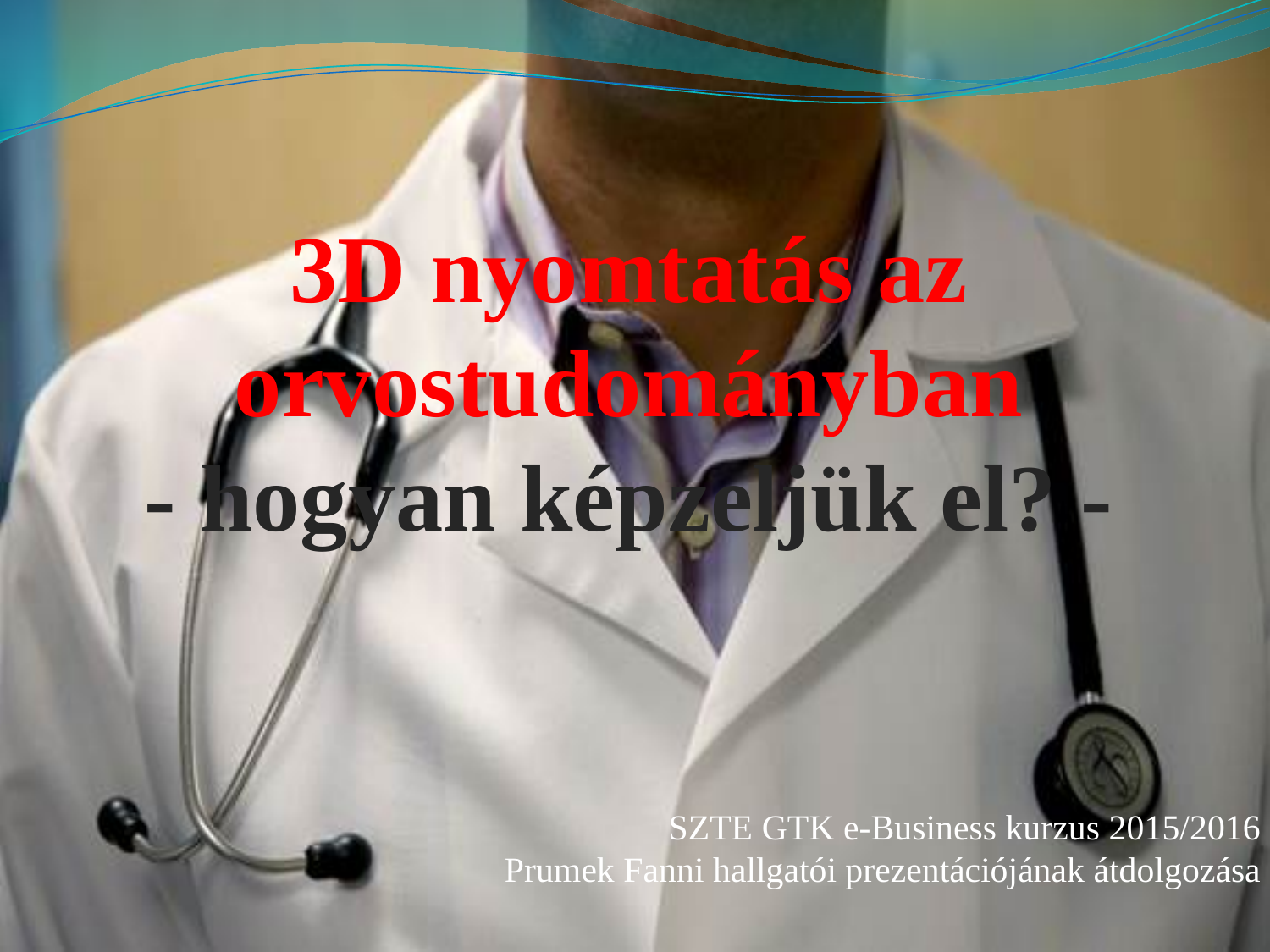

# 3D nyomtatás az orvostudományban - hogyan képzeljük el? -
SZTE GTK e-Business kurzus 2015/2016
Prumek Fanni hallgatói prezentációjának átdolgozása